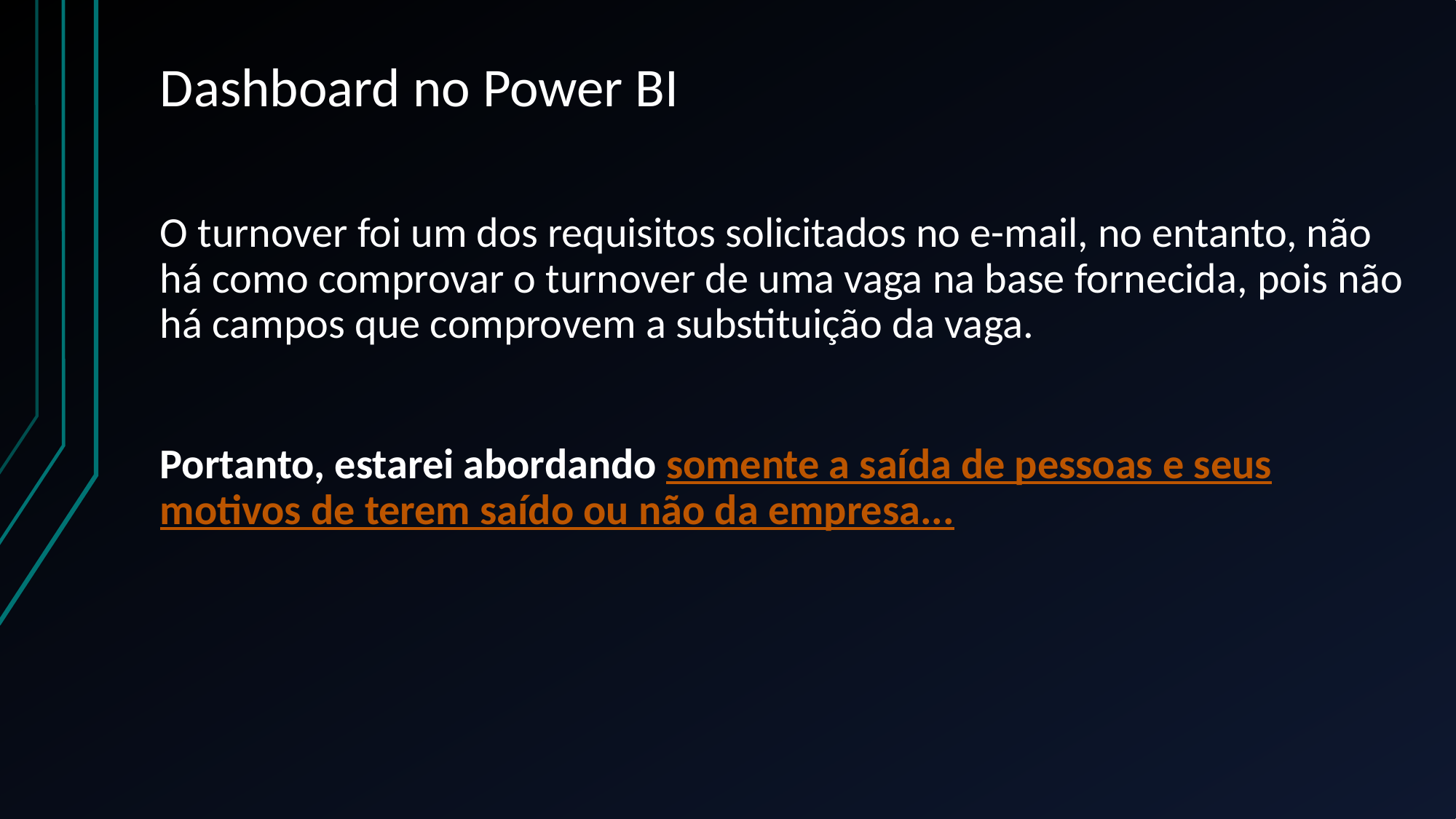

# Dashboard no Power BI
O turnover foi um dos requisitos solicitados no e-mail, no entanto, não há como comprovar o turnover de uma vaga na base fornecida, pois não há campos que comprovem a substituição da vaga.

Portanto, estarei abordando somente a saída de pessoas e seus motivos de terem saído ou não da empresa...